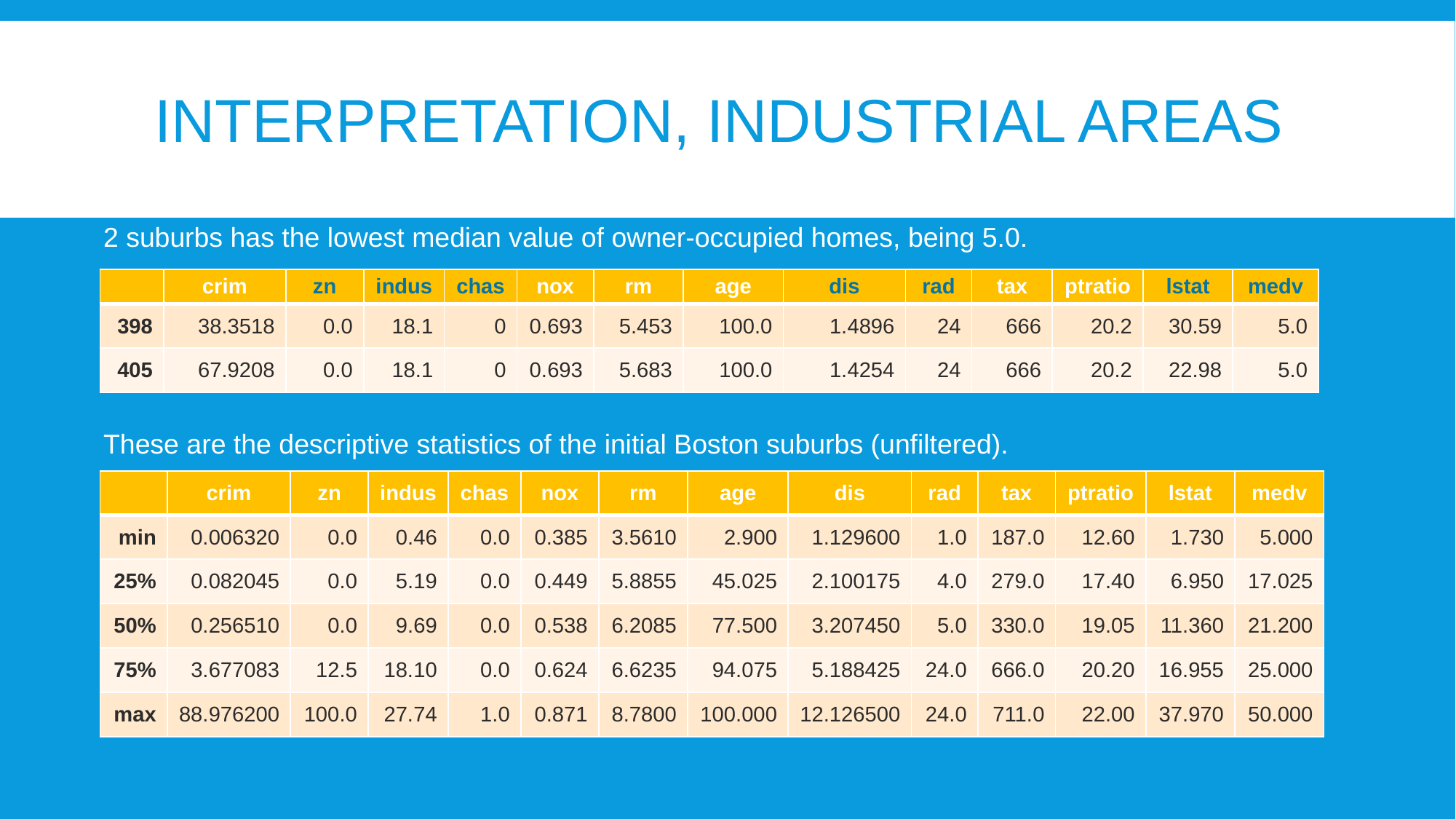

# Interpretation, Industrial Areas
2 suburbs has the lowest median value of owner-occupied homes, being 5.0.
|  | crim | zn | indus | chas | nox | rm | age | dis | rad | tax | ptratio | lstat | medv |
| --- | --- | --- | --- | --- | --- | --- | --- | --- | --- | --- | --- | --- | --- |
| 398 | 38.3518 | 0.0 | 18.1 | 0 | 0.693 | 5.453 | 100.0 | 1.4896 | 24 | 666 | 20.2 | 30.59 | 5.0 |
| 405 | 67.9208 | 0.0 | 18.1 | 0 | 0.693 | 5.683 | 100.0 | 1.4254 | 24 | 666 | 20.2 | 22.98 | 5.0 |
These are the descriptive statistics of the initial Boston suburbs (unfiltered).
|  | crim | zn | indus | chas | nox | rm | age | dis | rad | tax | ptratio | lstat | medv |
| --- | --- | --- | --- | --- | --- | --- | --- | --- | --- | --- | --- | --- | --- |
| min | 0.006320 | 0.0 | 0.46 | 0.0 | 0.385 | 3.5610 | 2.900 | 1.129600 | 1.0 | 187.0 | 12.60 | 1.730 | 5.000 |
| 25% | 0.082045 | 0.0 | 5.19 | 0.0 | 0.449 | 5.8855 | 45.025 | 2.100175 | 4.0 | 279.0 | 17.40 | 6.950 | 17.025 |
| 50% | 0.256510 | 0.0 | 9.69 | 0.0 | 0.538 | 6.2085 | 77.500 | 3.207450 | 5.0 | 330.0 | 19.05 | 11.360 | 21.200 |
| 75% | 3.677083 | 12.5 | 18.10 | 0.0 | 0.624 | 6.6235 | 94.075 | 5.188425 | 24.0 | 666.0 | 20.20 | 16.955 | 25.000 |
| max | 88.976200 | 100.0 | 27.74 | 1.0 | 0.871 | 8.7800 | 100.000 | 12.126500 | 24.0 | 711.0 | 22.00 | 37.970 | 50.000 |